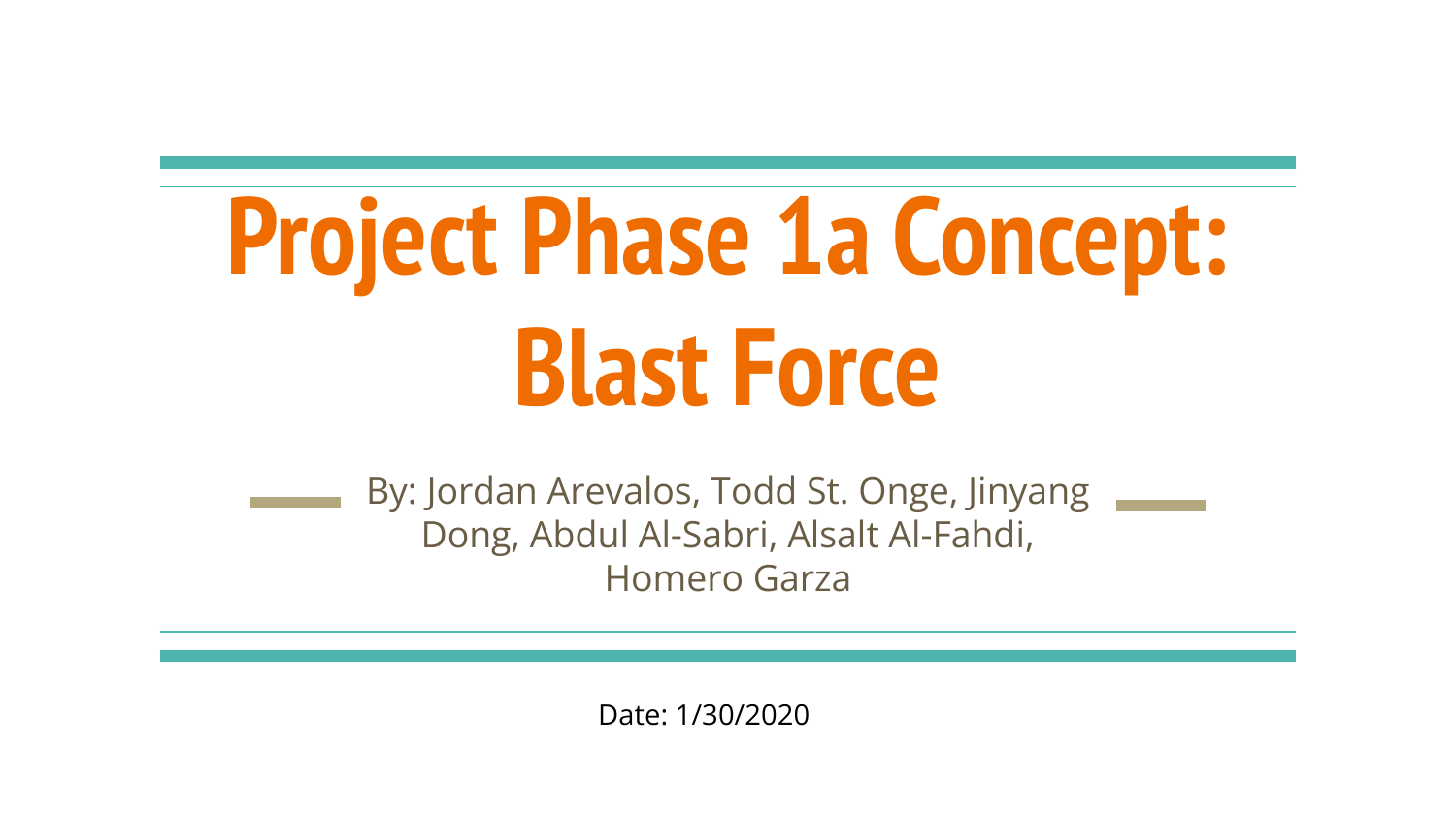

# Project Phase 1a Concept: Blast Force
By: Jordan Arevalos, Todd St. Onge, Jinyang Dong, Abdul Al-Sabri, Alsalt Al-Fahdi, Homero Garza
Date: 1/30/2020